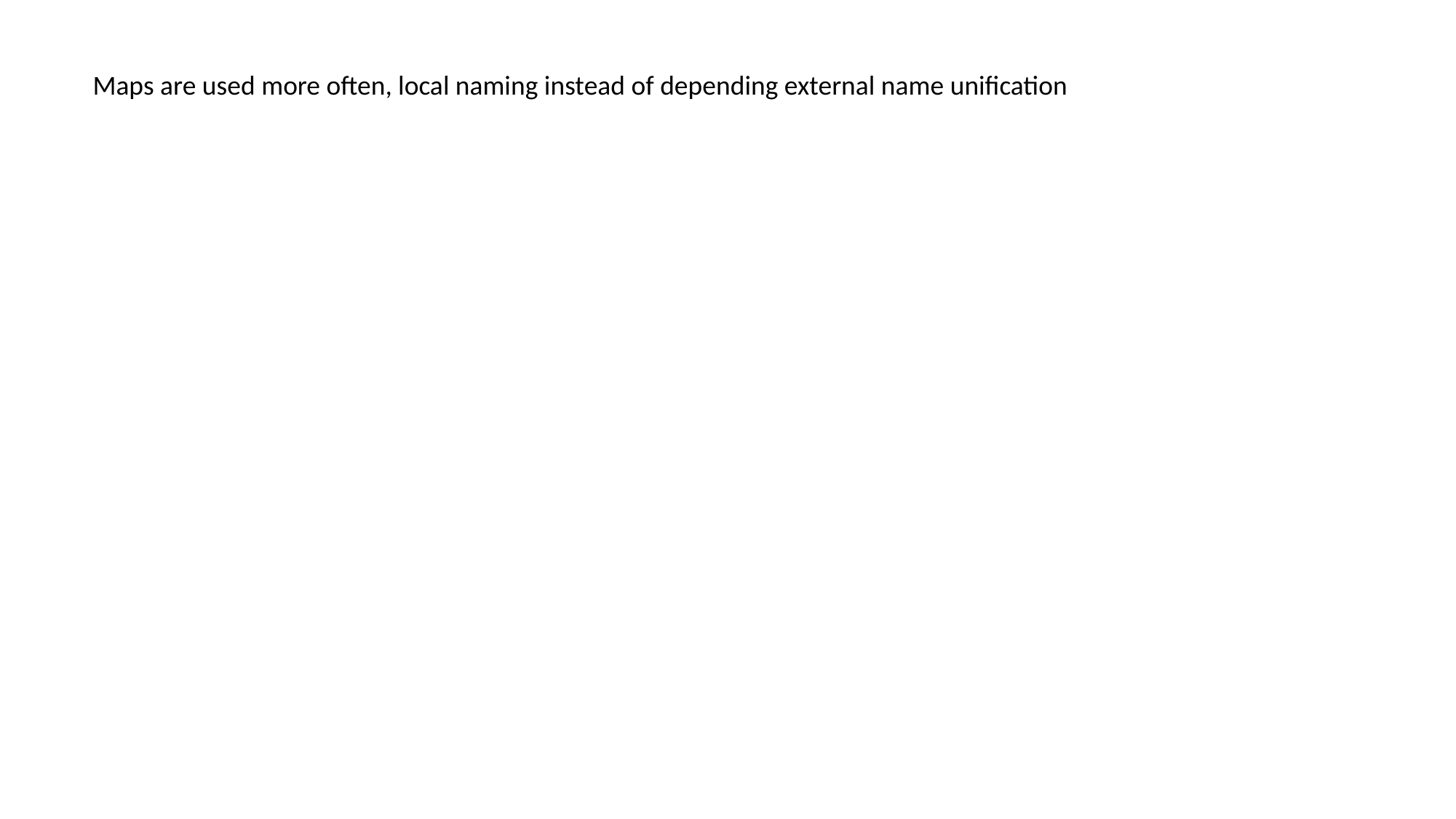

Maps are used more often, local naming instead of depending external name unification